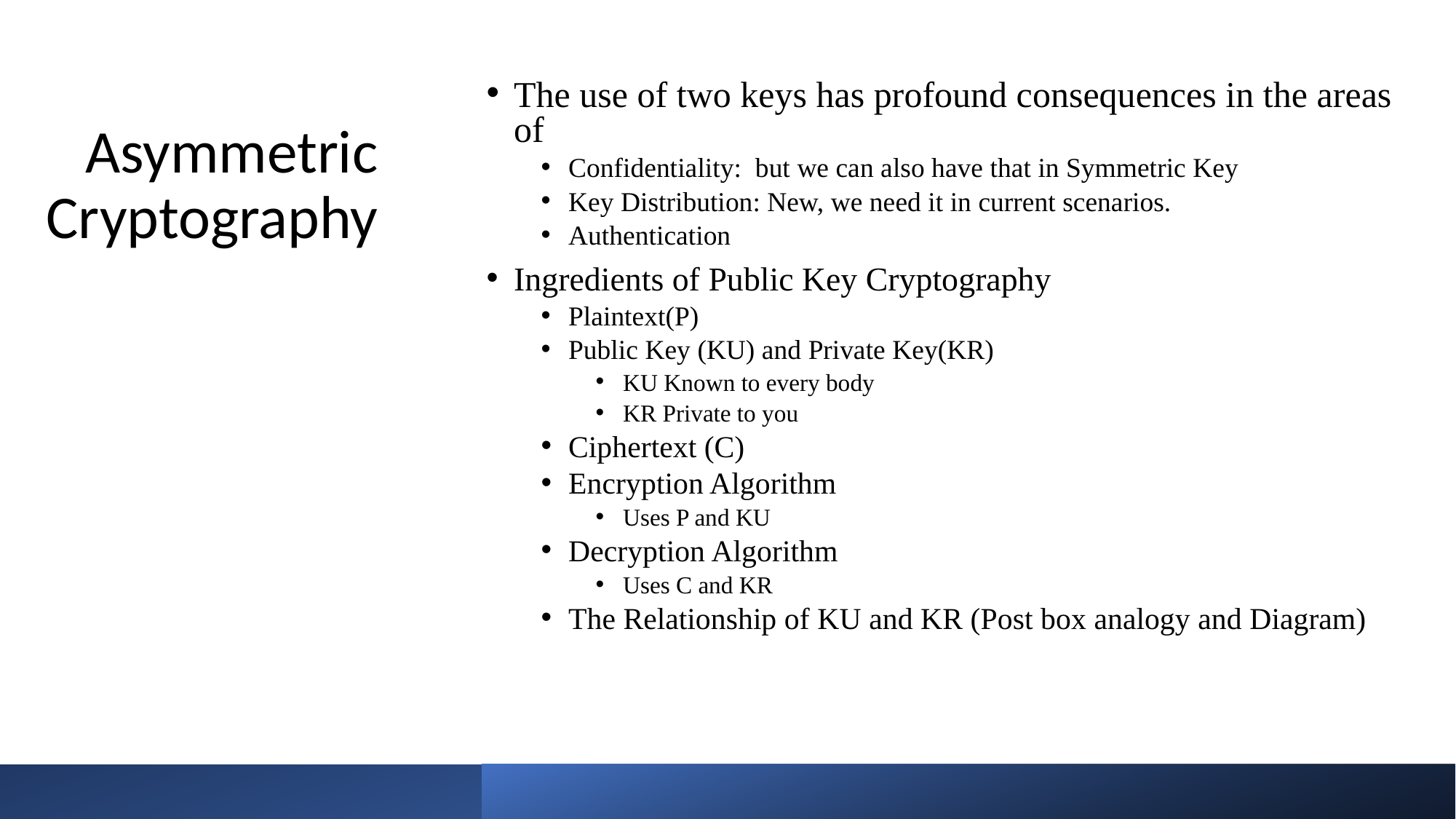

The use of two keys has profound consequences in the areas of
Confidentiality:  but we can also have that in Symmetric Key
Key Distribution: New, we need it in current scenarios.
Authentication
Ingredients of Public Key Cryptography
Plaintext(P)
Public Key (KU) and Private Key(KR)
KU Known to every body
KR Private to you
Ciphertext (C)
Encryption Algorithm
Uses P and KU
Decryption Algorithm
Uses C and KR
The Relationship of KU and KR (Post box analogy and Diagram)

# Asymmetric Cryptography